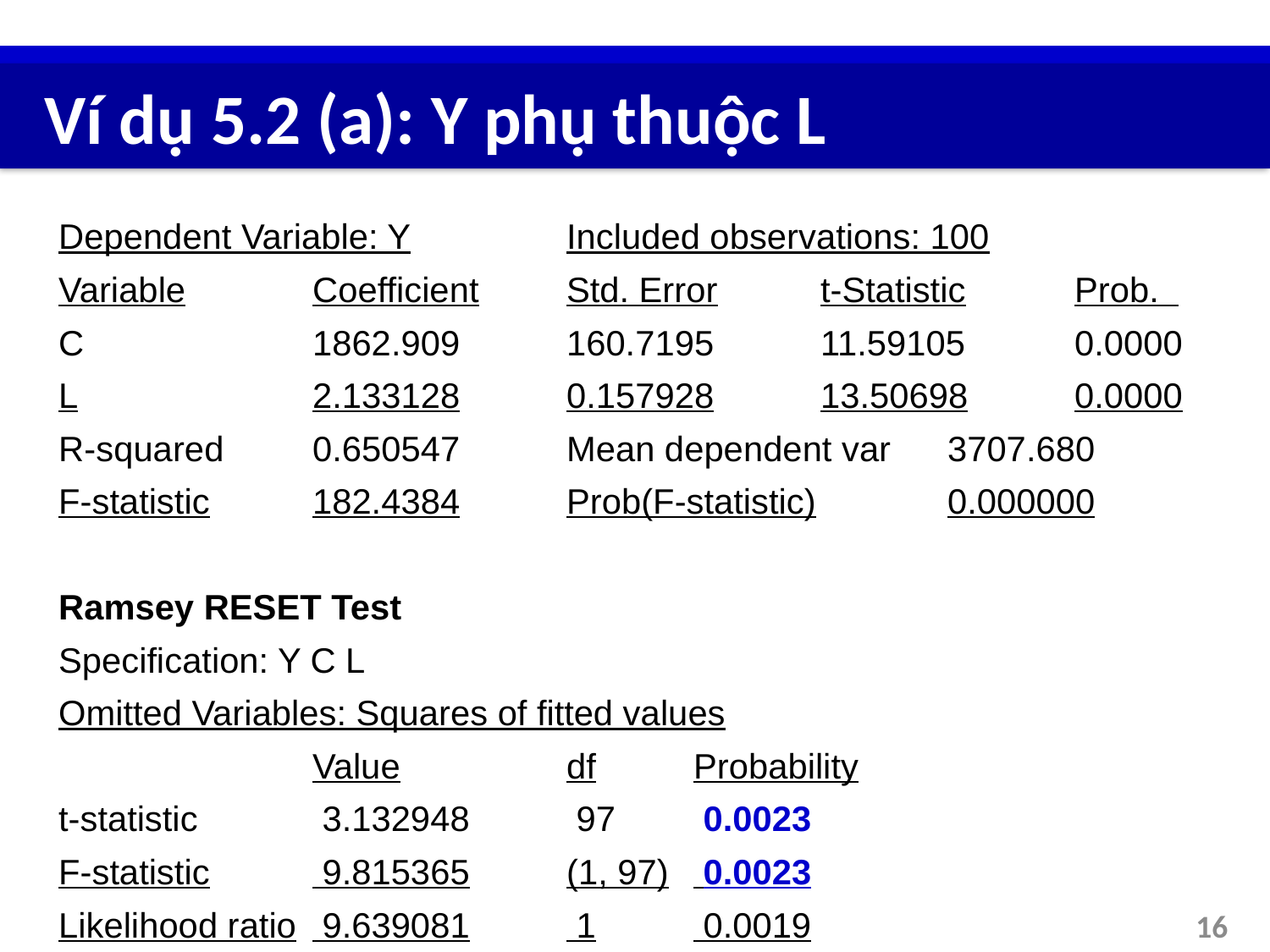

# Ví dụ 5.2 (a): Y phụ thuộc L
Dependent Variable: Y		Included observations: 100
Variable	Coefficient	Std. Error	t-Statistic	Prob.
C		1862.909	160.7195	11.59105	0.0000
L		2.133128	0.157928	13.50698	0.0000
R-squared	0.650547	Mean dependent var	3707.680
F-statistic	182.4384	Prob(F-statistic)		0.000000

Ramsey RESET Test
Specification: Y C L
Omitted Variables: Squares of fitted values
		Value		df	Probability
t-statistic	 3.132948	 97	 0.0023
F-statistic	 9.815365	(1, 97)	 0.0023
Likelihood ratio	 9.639081	 1	 0.0019

16